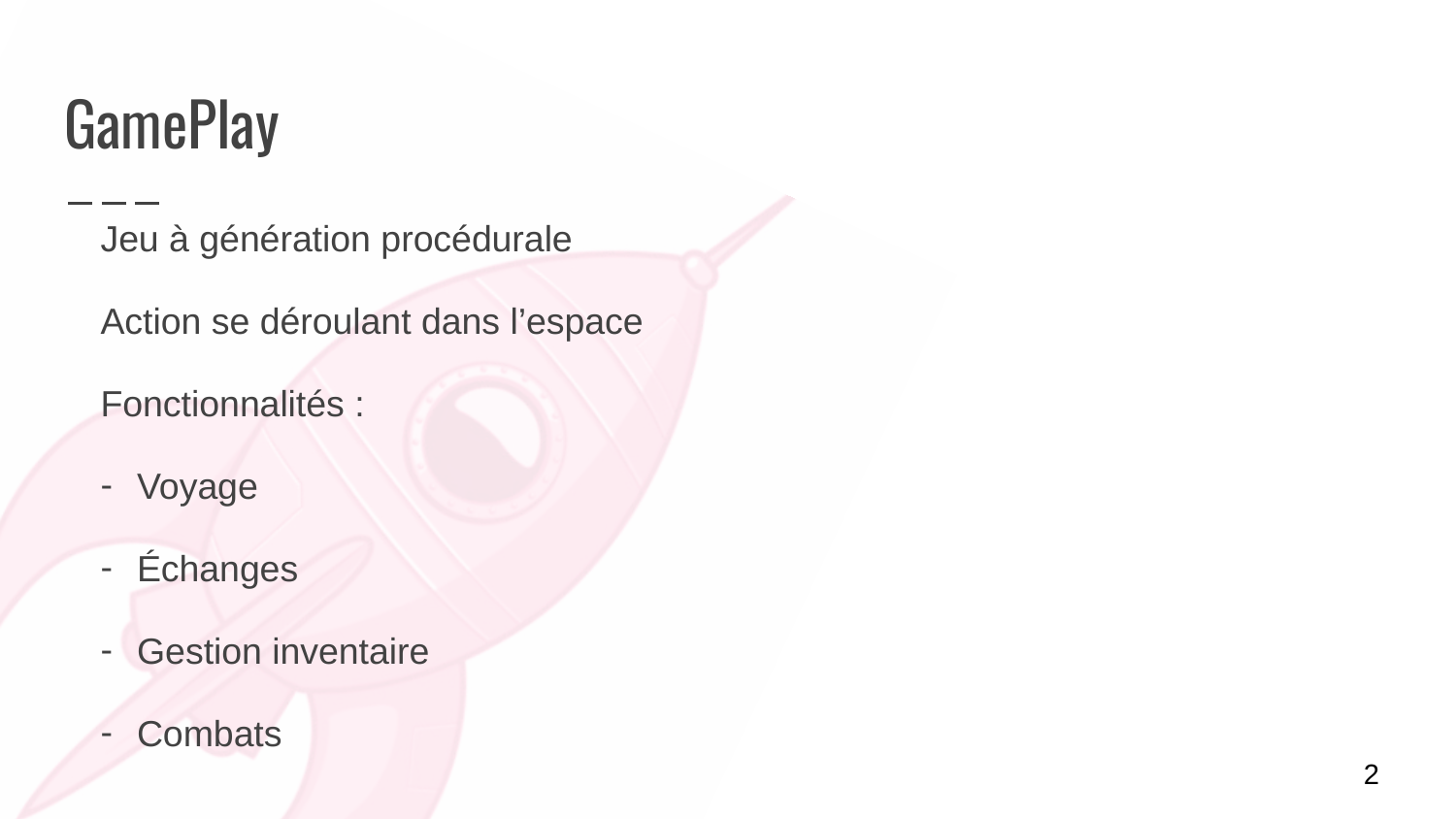

# GamePlay
Jeu à génération procédurale
Action se déroulant dans l’espace
Fonctionnalités :
Voyage
Échanges
Gestion inventaire
Combats

2